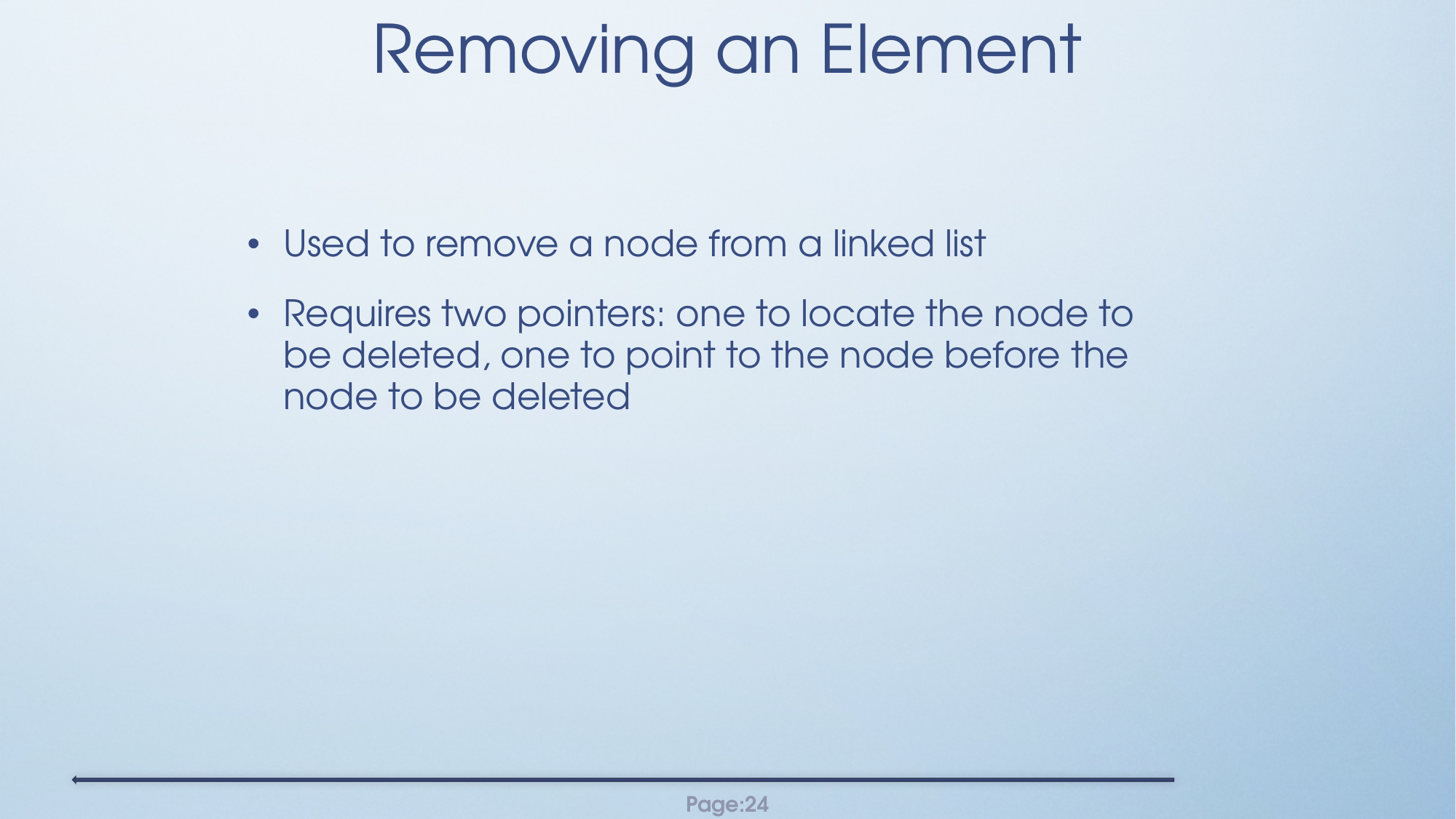

# Removing an Element
Used to remove a node from a linked list
Requires two pointers: one to locate the node to be deleted, one to point to the node before the node to be deleted